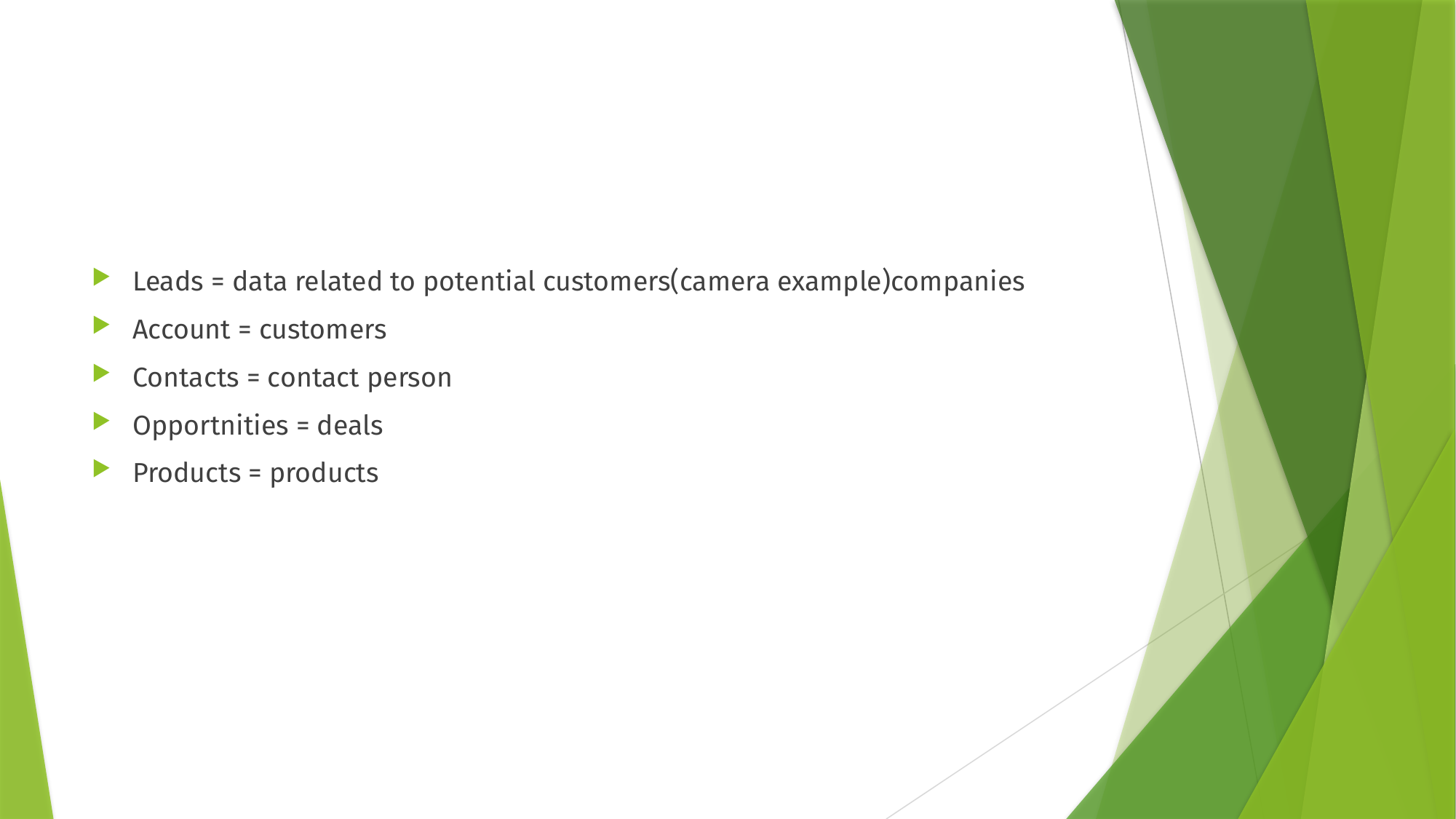

#
Leads = data related to potential customers(camera example)companies
Account = customers
Contacts = contact person
Opportnities = deals
Products = products